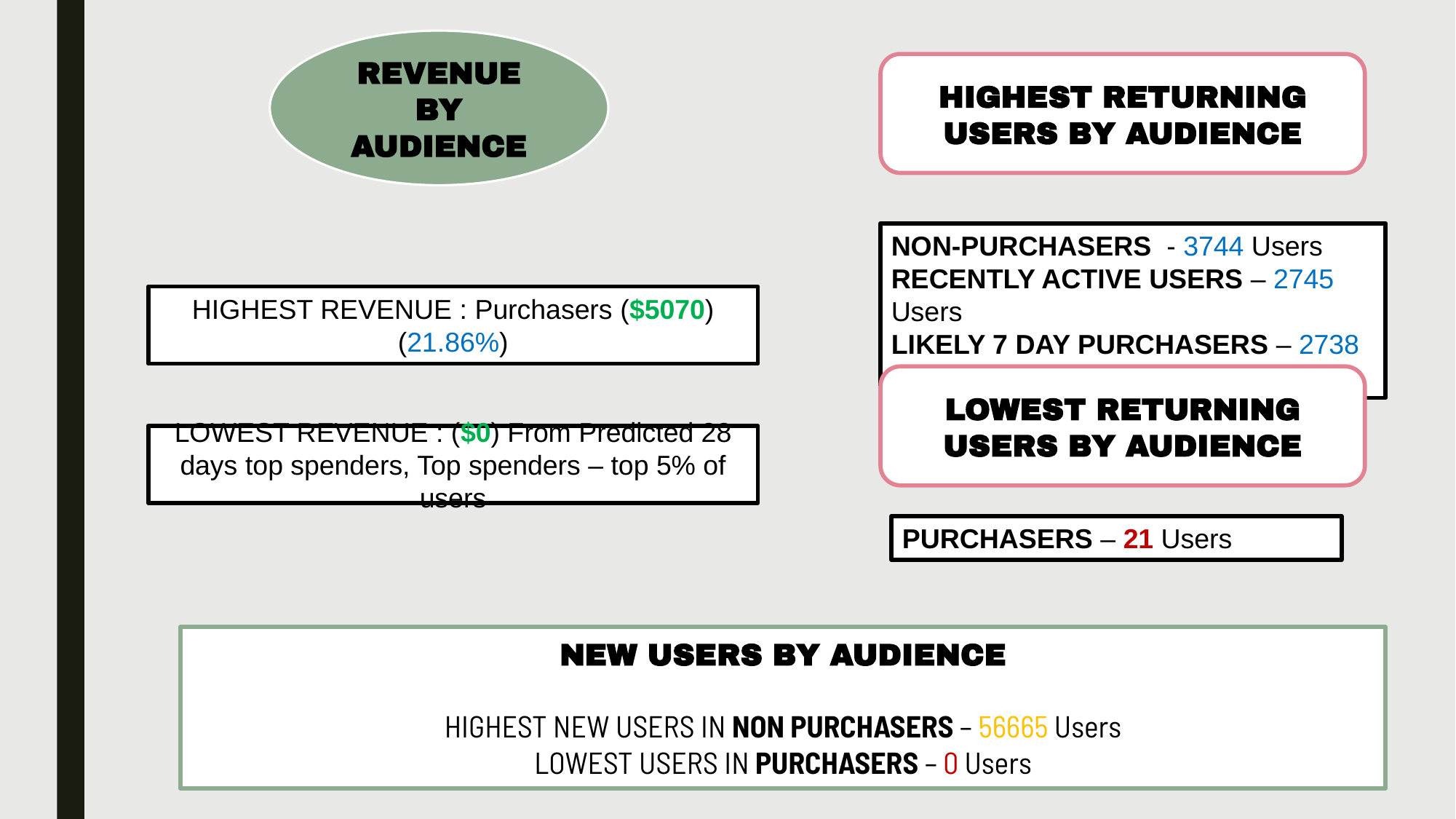

REVENUE BY AUDIENCE
HIGHEST RETURNING USERS BY AUDIENCE
NON-PURCHASERS  - 3744 Users
RECENTLY ACTIVE USERS – 2745 Users
LIKELY 7 DAY PURCHASERS – 2738 Users
HIGHEST REVENUE : Purchasers ($5070)(21.86%)
LOWEST RETURNING USERS BY AUDIENCE
LOWEST REVENUE : ($0) From Predicted 28 days top spenders, Top spenders – top 5% of users
PURCHASERS – 21 Users
NEW USERS BY AUDIENCE

HIGHEST NEW USERS IN NON PURCHASERS – 56665 Users
LOWEST USERS IN PURCHASERS – 0 Users